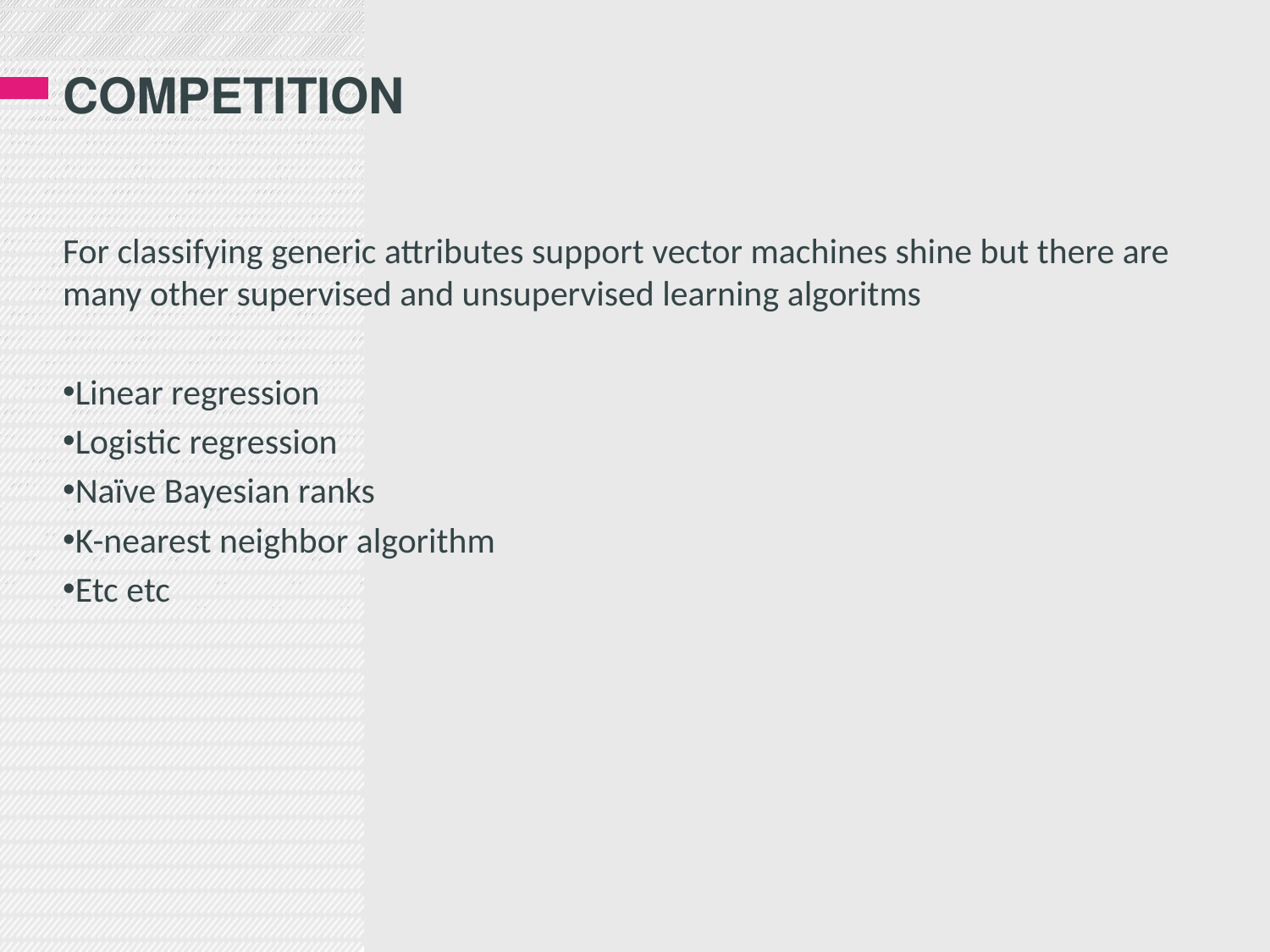

# Competition
For classifying generic attributes support vector machines shine but there are many other supervised and unsupervised learning algoritms

Linear regression
Logistic regression
Naïve Bayesian ranks
K-nearest neighbor algorithm
Etc etc